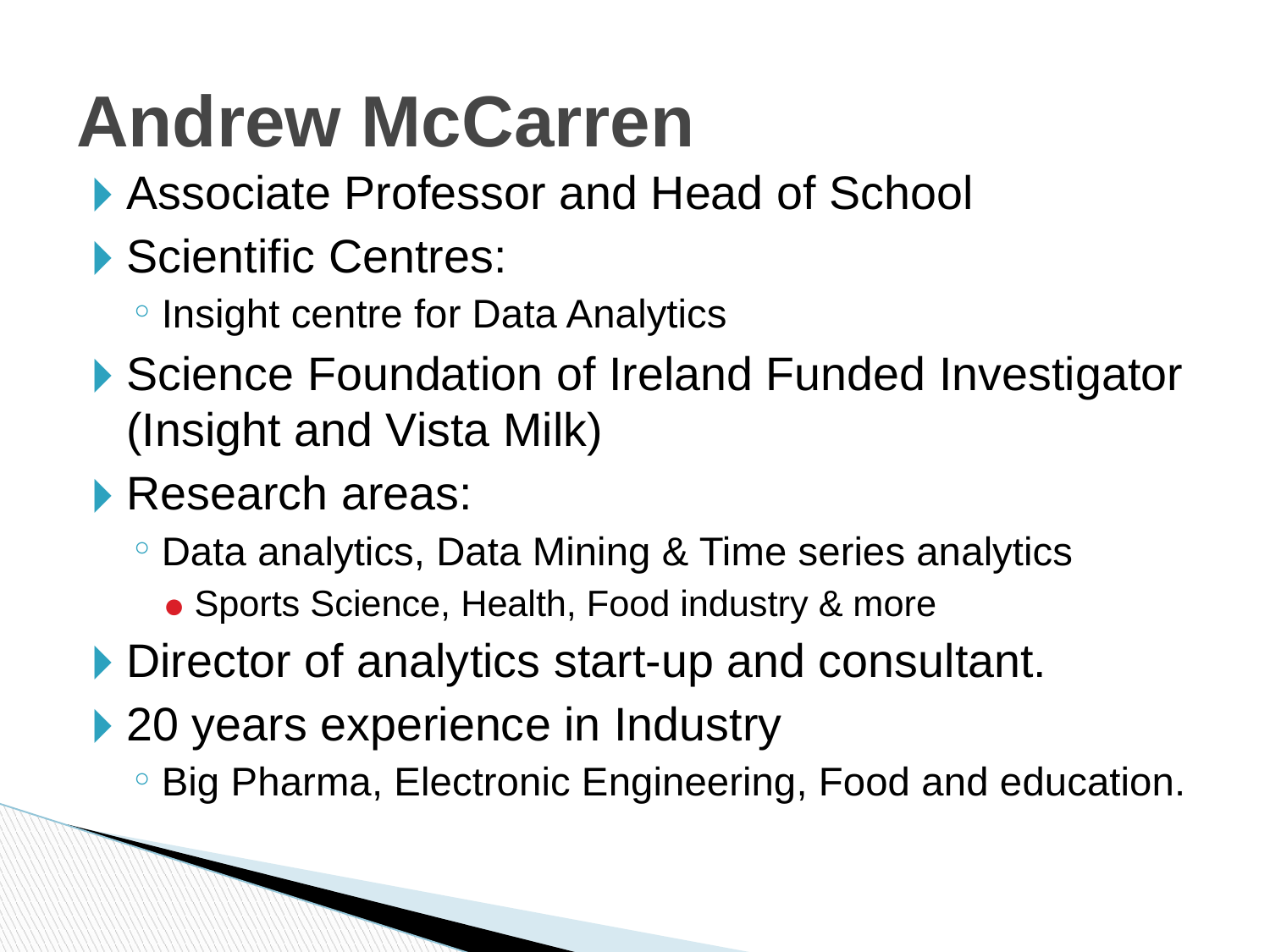

# Andrew McCarren
Associate Professor and Head of School
Scientific Centres:
Insight centre for Data Analytics
Science Foundation of Ireland Funded Investigator (Insight and Vista Milk)
Research areas:
Data analytics, Data Mining & Time series analytics
Sports Science, Health, Food industry & more
Director of analytics start-up and consultant.
20 years experience in Industry
Big Pharma, Electronic Engineering, Food and education.